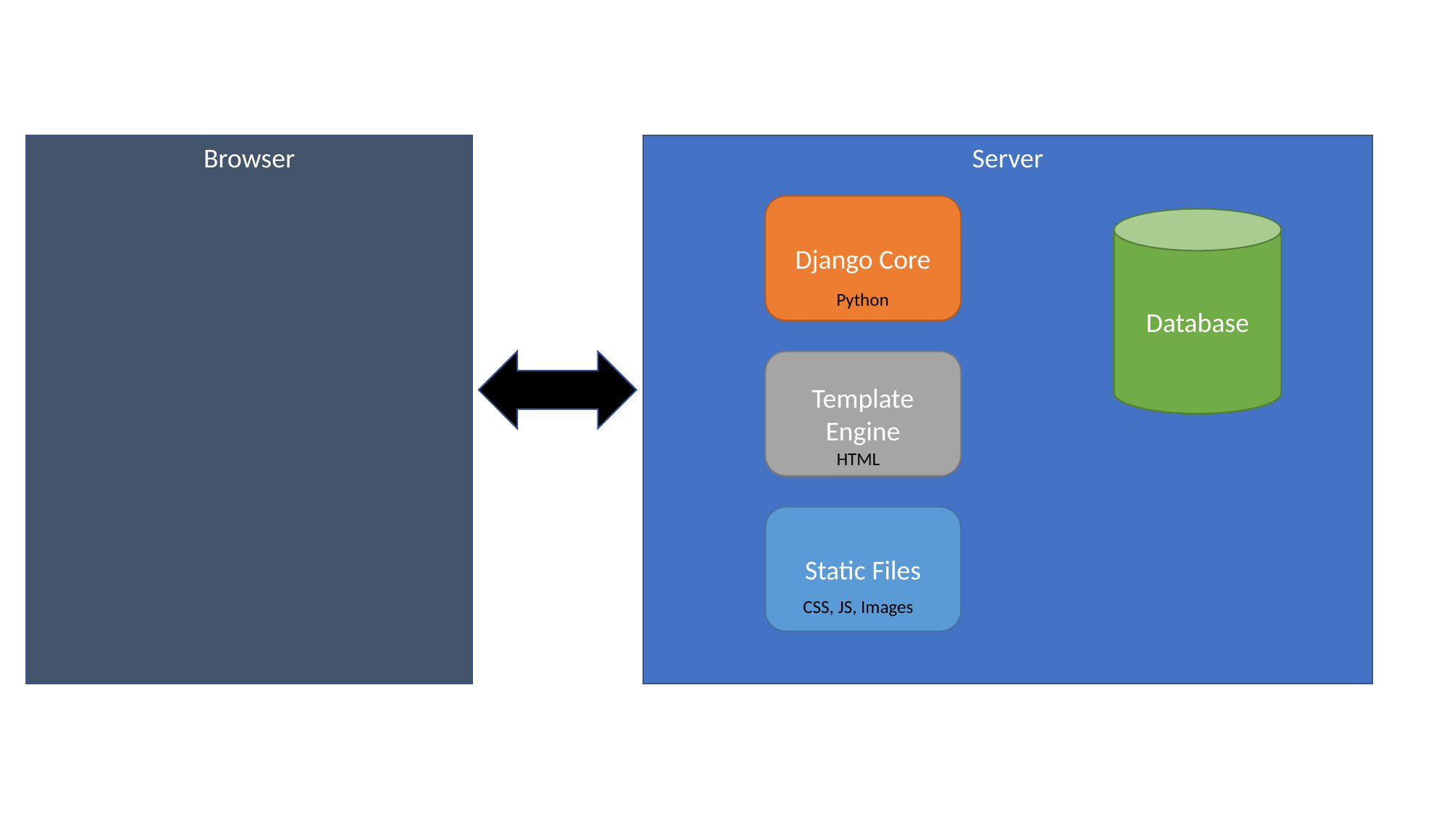

Browser
Server
Django Core
Database
Python

Template Engine
HTML
Static Files
CSS, JS, Images